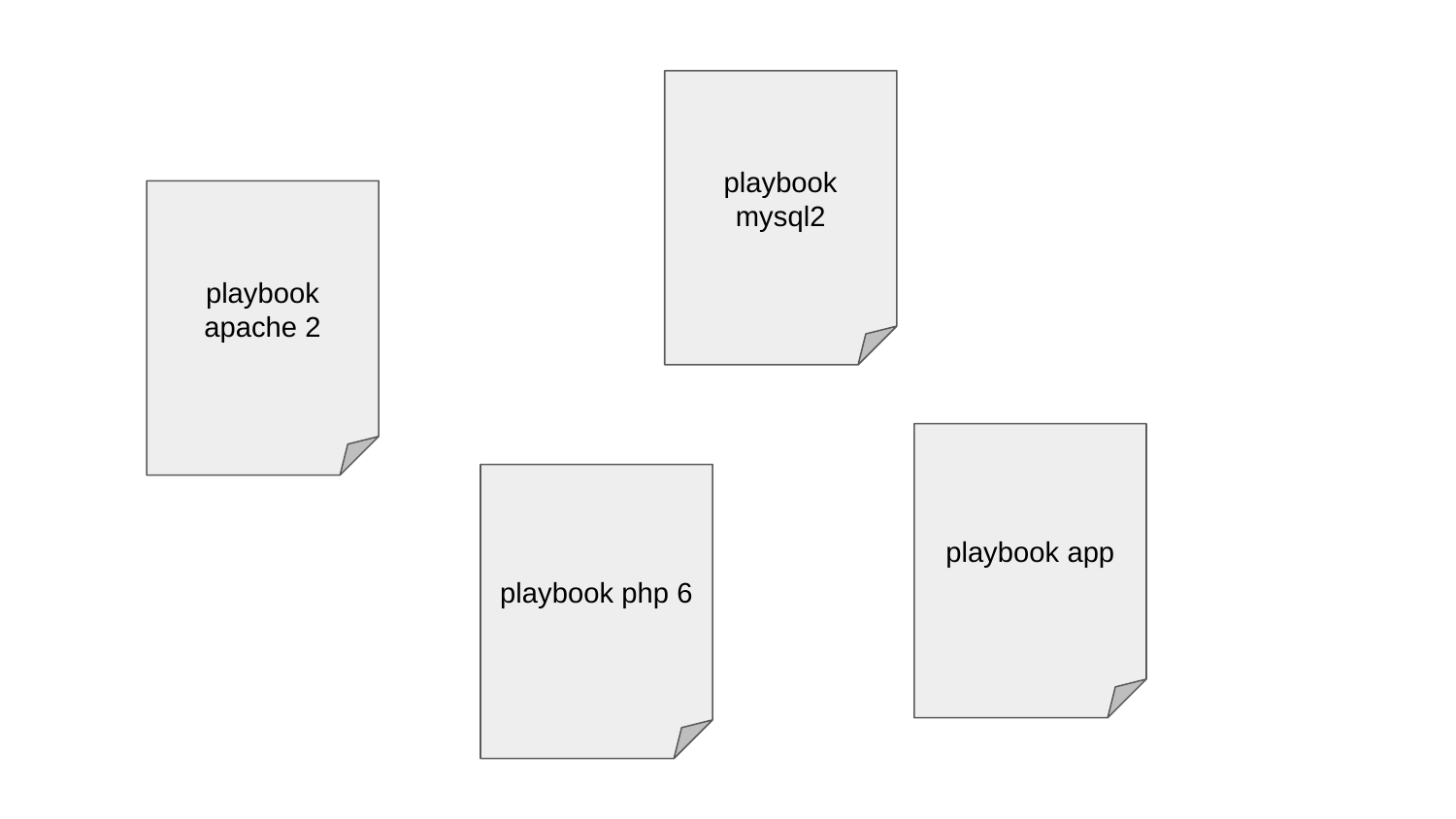

playbook mysql2
playbook apache 2
playbook app
playbook php 6